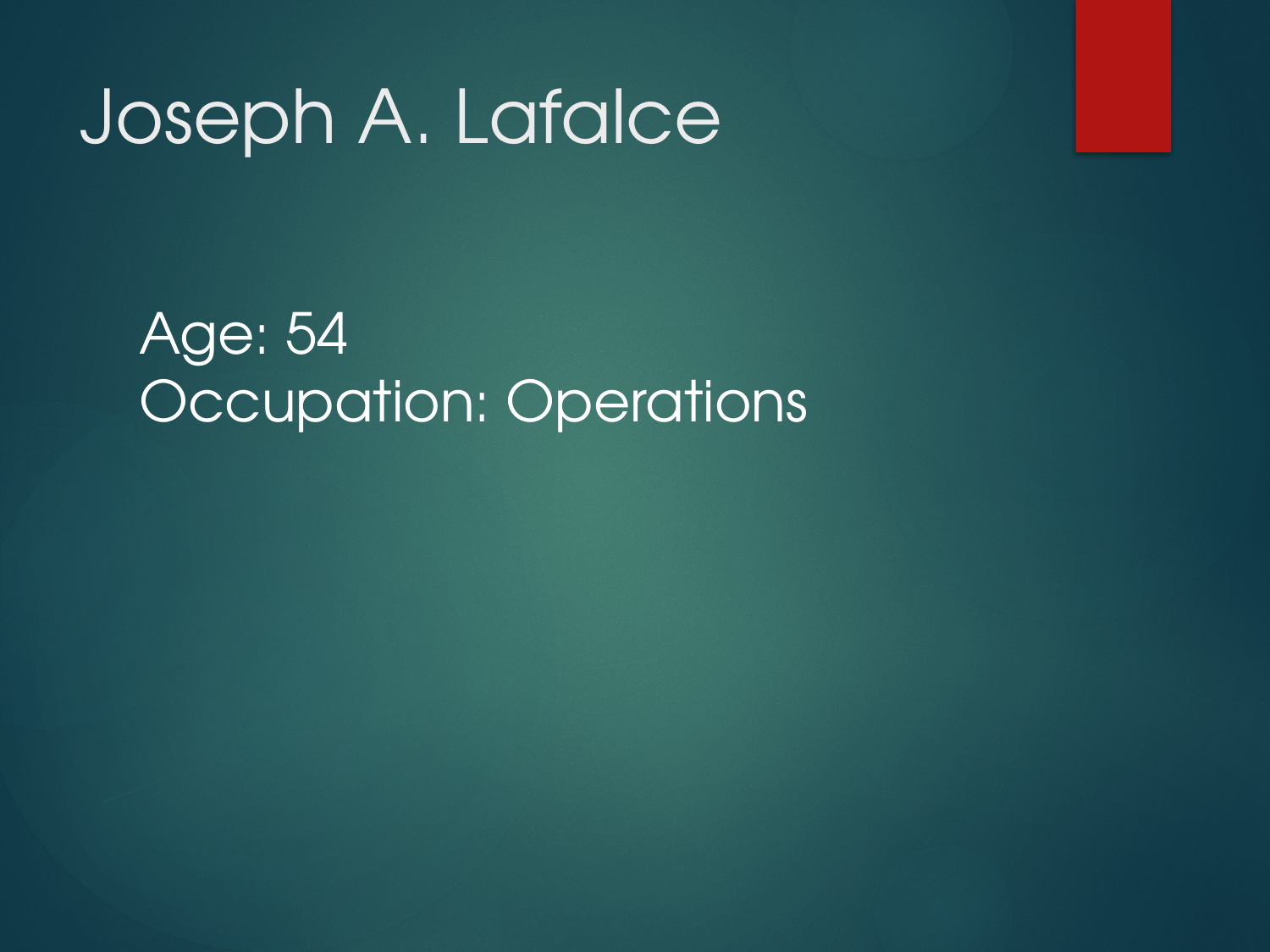

# Joseph A. Lafalce

Age: 54
Occupation: Operations